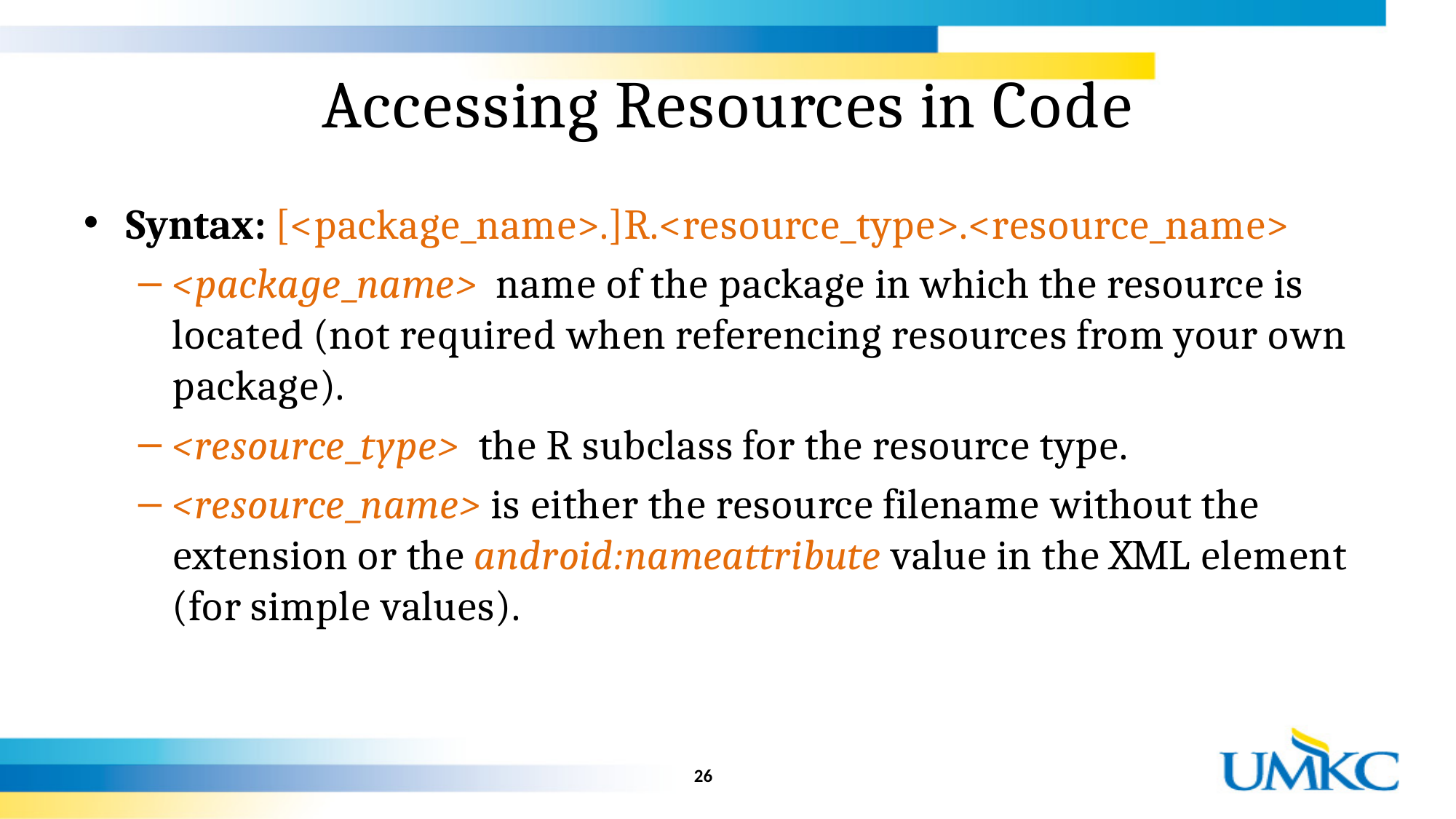

# Accessing Resources in Code
Syntax: [<package_name>.]R.<resource_type>.<resource_name>
<package_name>  name of the package in which the resource is located (not required when referencing resources from your own package).
<resource_type>  the R subclass for the resource type.
<resource_name> is either the resource filename without the extension or the android:nameattribute value in the XML element (for simple values).
26